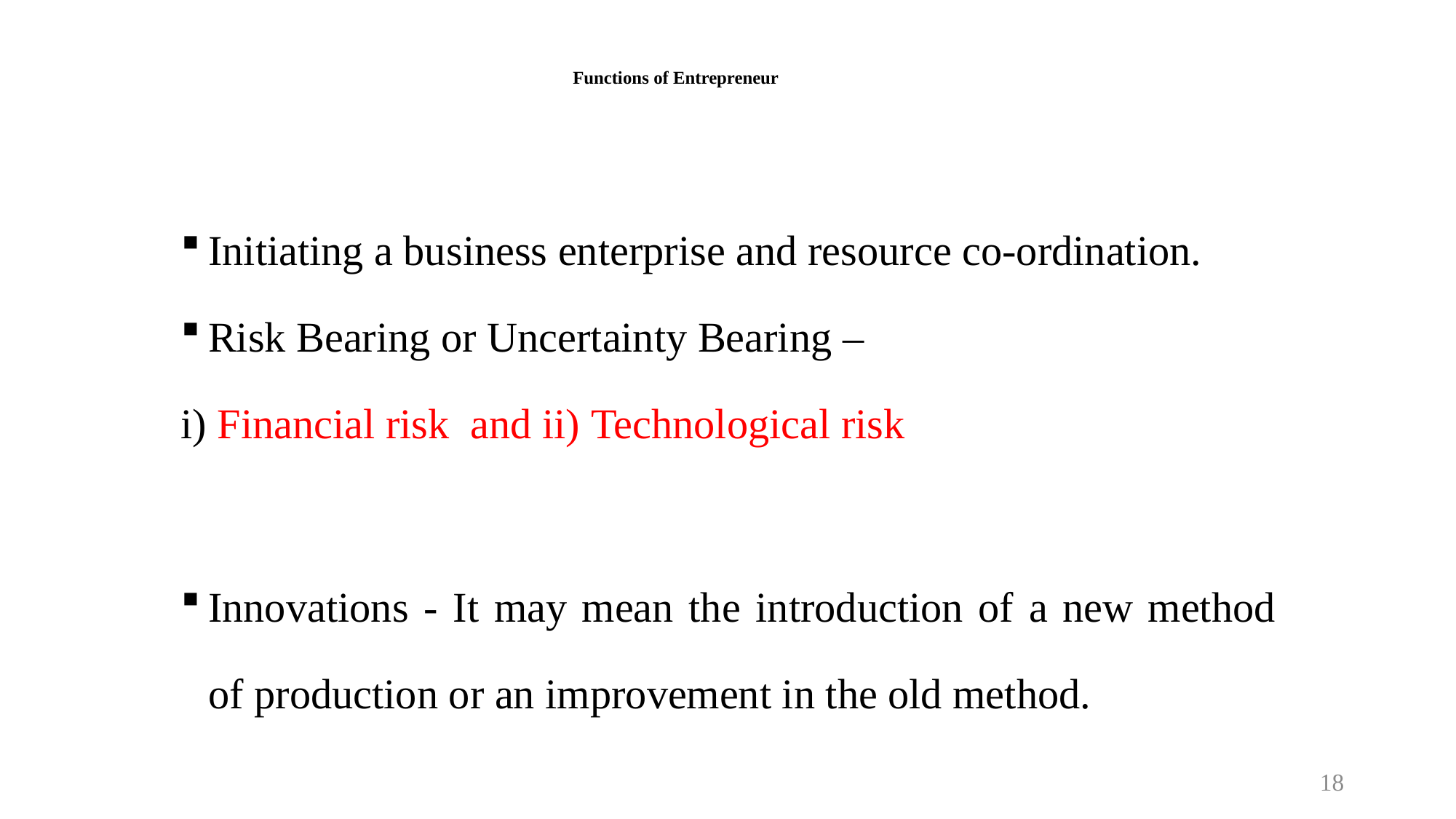

# Functions of Entrepreneur

Initiating a business enterprise and resource co-ordination.
Risk Bearing or Uncertainty Bearing –
i) Financial risk  and ii) Technological risk

Innovations - It may mean the introduction of a new method of production or an improvement in the old method.

18